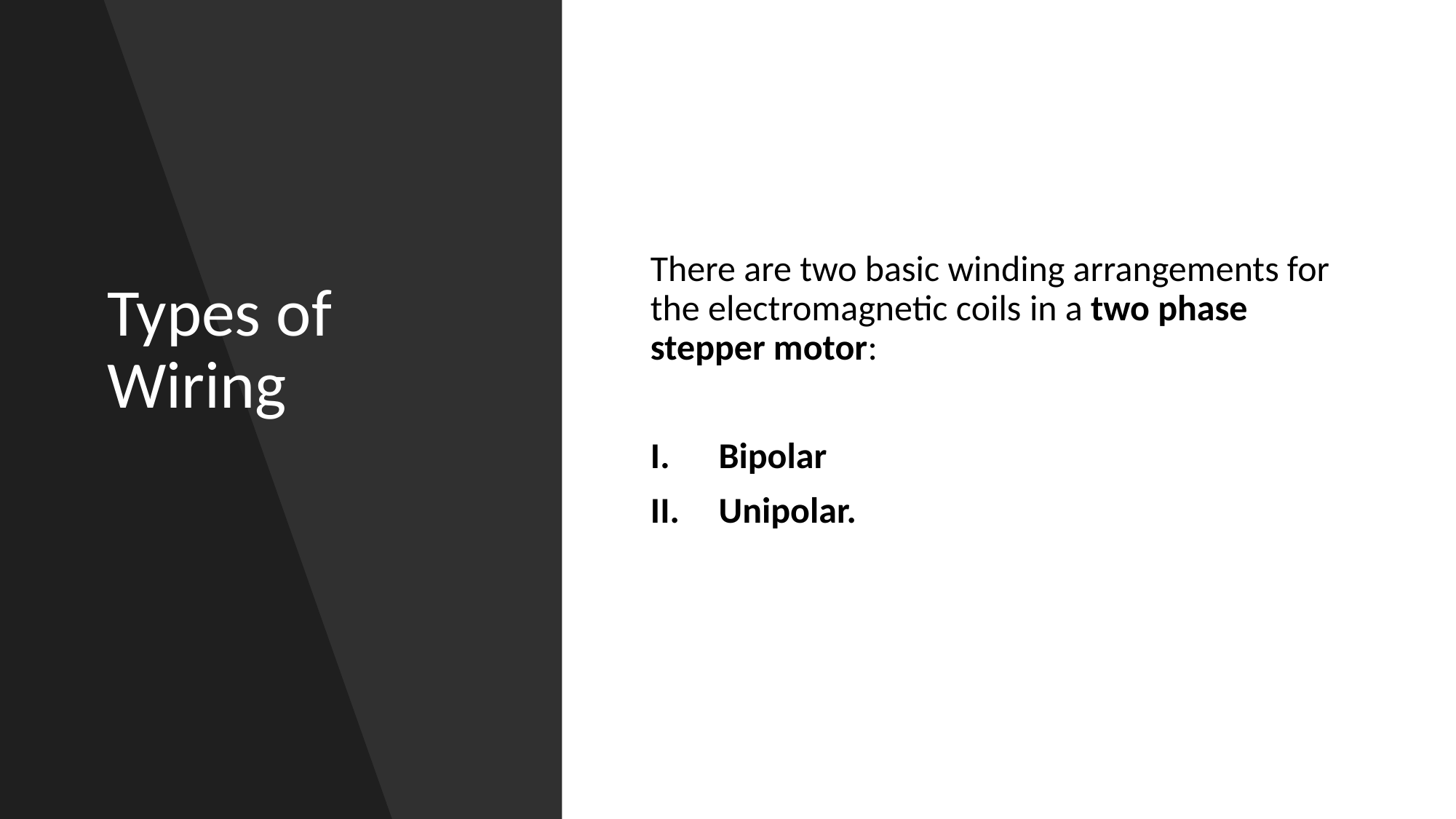

# Types of Wiring
There are two basic winding arrangements for the electromagnetic coils in a two phase stepper motor:

Bipolar
Unipolar.